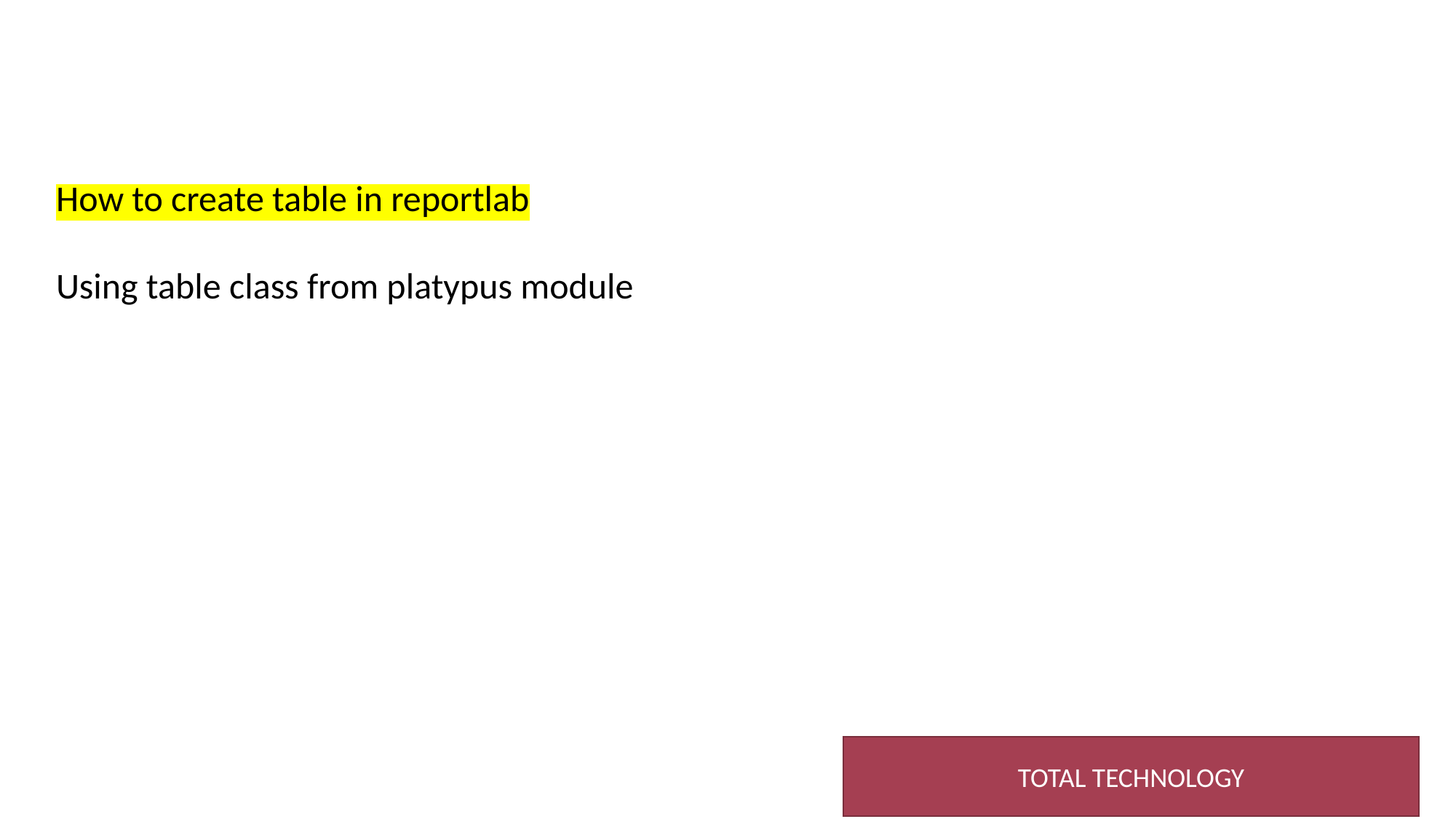

How to create table in reportlab

Using table class from platypus module

TOTAL TECHNOLOGY
2